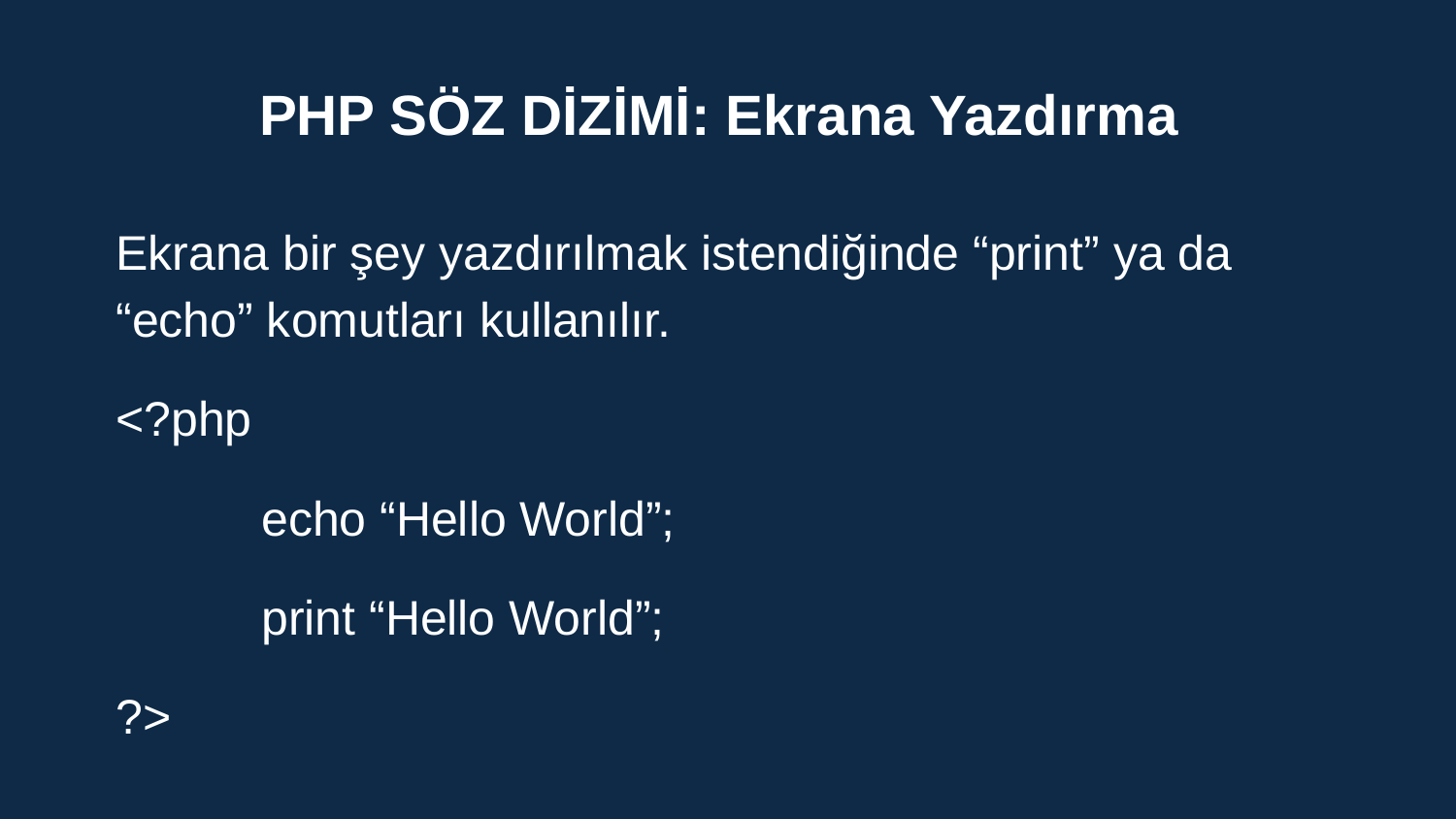

PHP SÖZ DİZİMİ: Ekrana Yazdırma
Ekrana bir şey yazdırılmak istendiğinde “print” ya da “echo” komutları kullanılır.
<?php
	echo “Hello World”;
	print “Hello World”;
?>